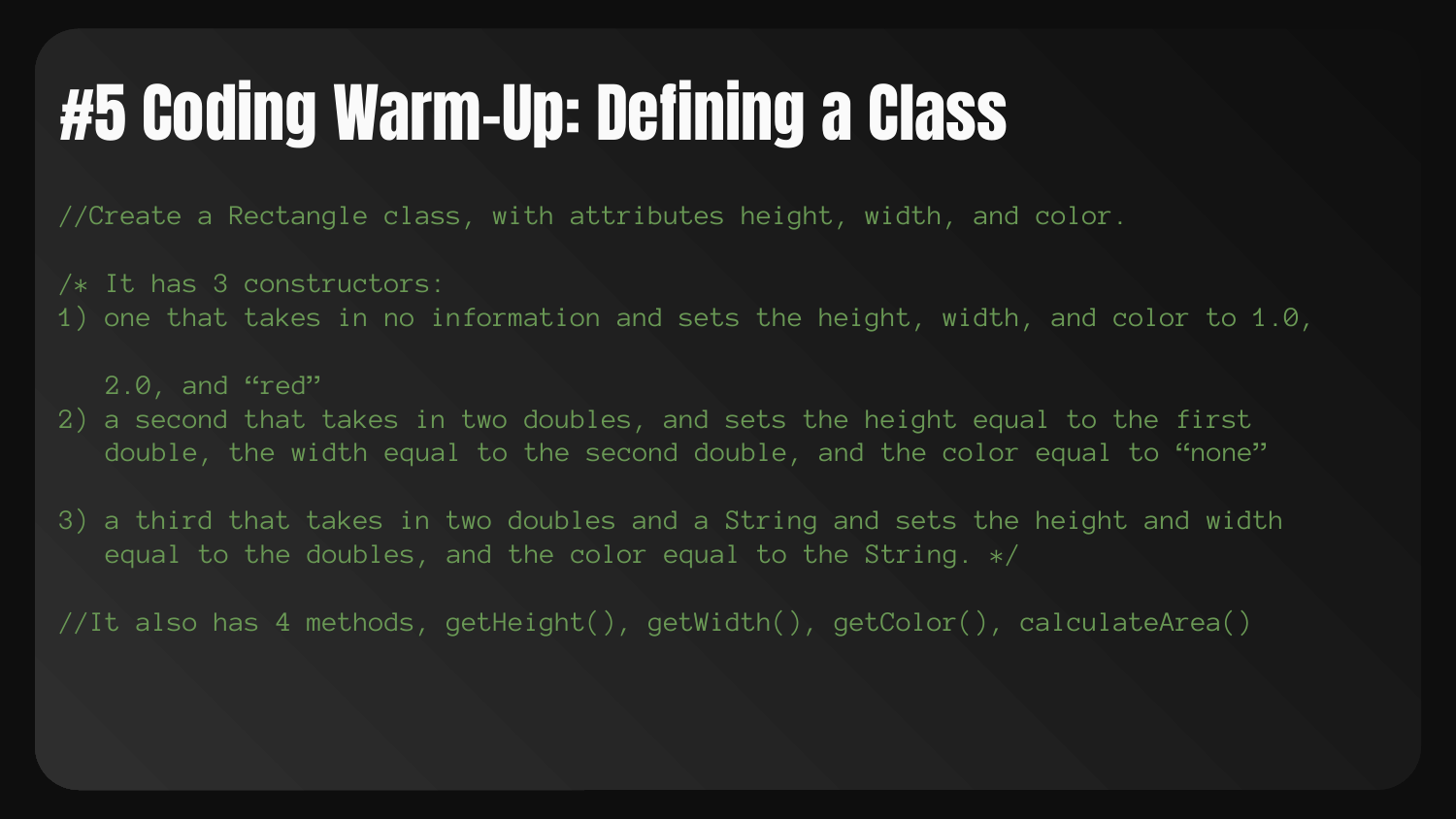

# #5 Coding Warm-Up: Defining a Class
//Create a Rectangle class, with attributes height, width, and color.

/* It has 3 constructors:
1) one that takes in no information and sets the height, width, and color to 1.0,
   2.0, and “red”
2) a second that takes in two doubles, and sets the height equal to the first
   double, the width equal to the second double, and the color equal to “none”

3) a third that takes in two doubles and a String and sets the height and width
   equal to the doubles, and the color equal to the String. */

//It also has 4 methods, getHeight(), getWidth(), getColor(), calculateArea()